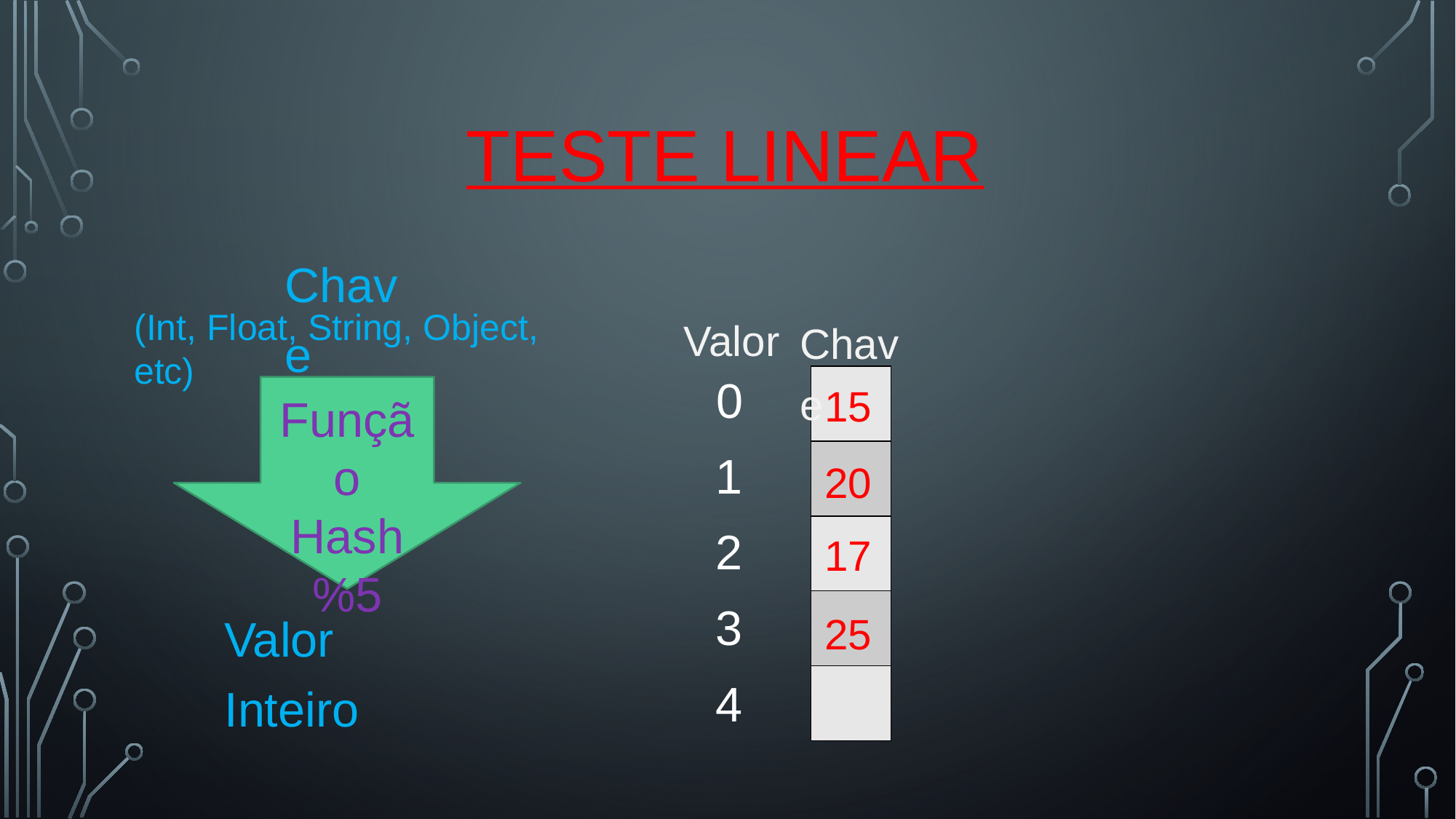

# Teste Linear
Chave
Valor
(Int, Float, String, Object, etc)
Chave
15
0
|  |
| --- |
|  |
|  |
|  |
|  |

Função Hash %5
1
20
17
2
3
25
Valor Inteiro
4